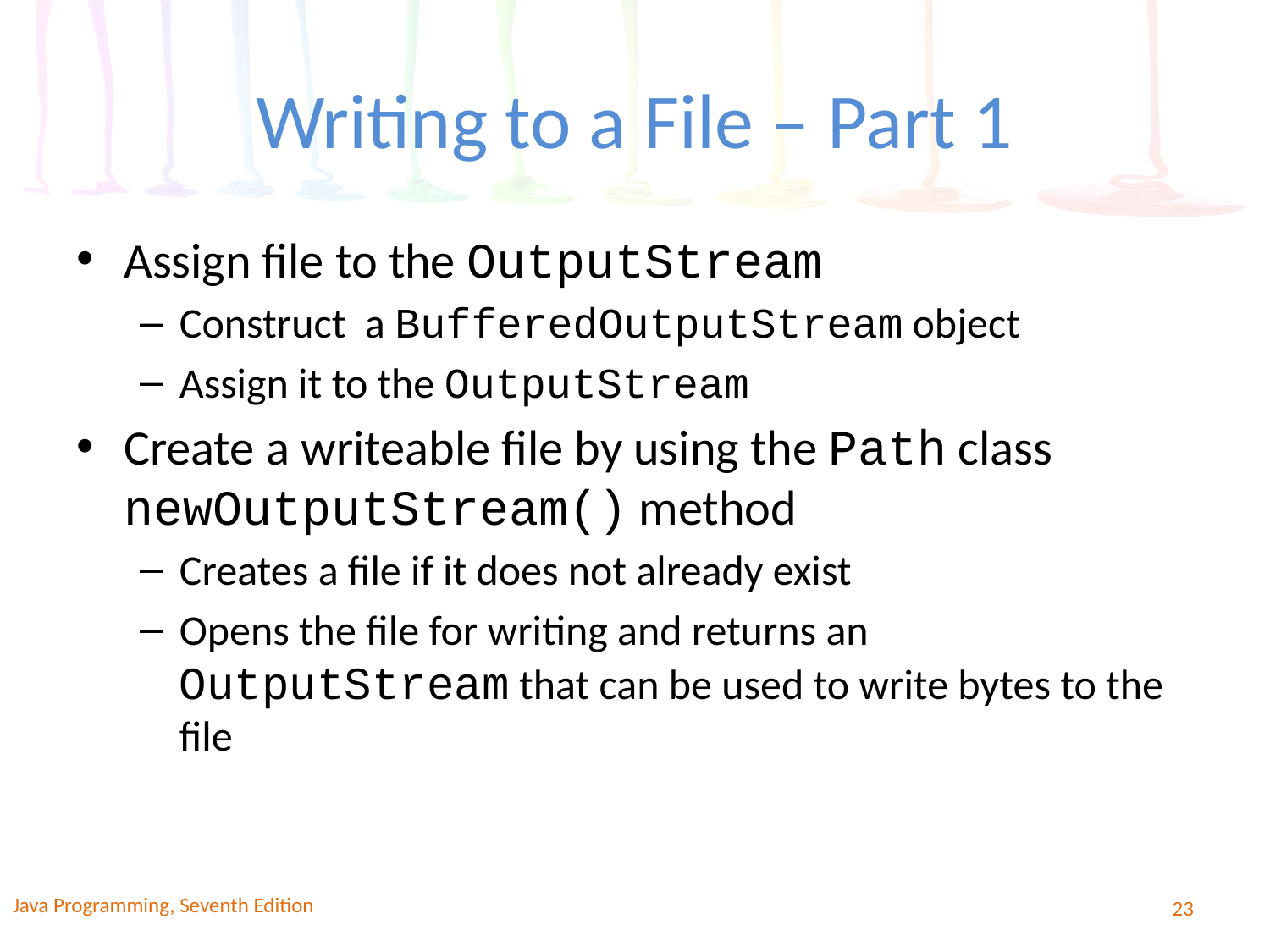

# Writing to a File – Part 1
Assign file to the OutputStream
Construct  a BufferedOutputStream object
Assign it to the OutputStream
Create a writeable file by using the Path class newOutputStream() method
Creates a file if it does not already exist
Opens the file for writing and returns an OutputStream that can be used to write bytes to the file
Java Programming, Seventh Edition
23